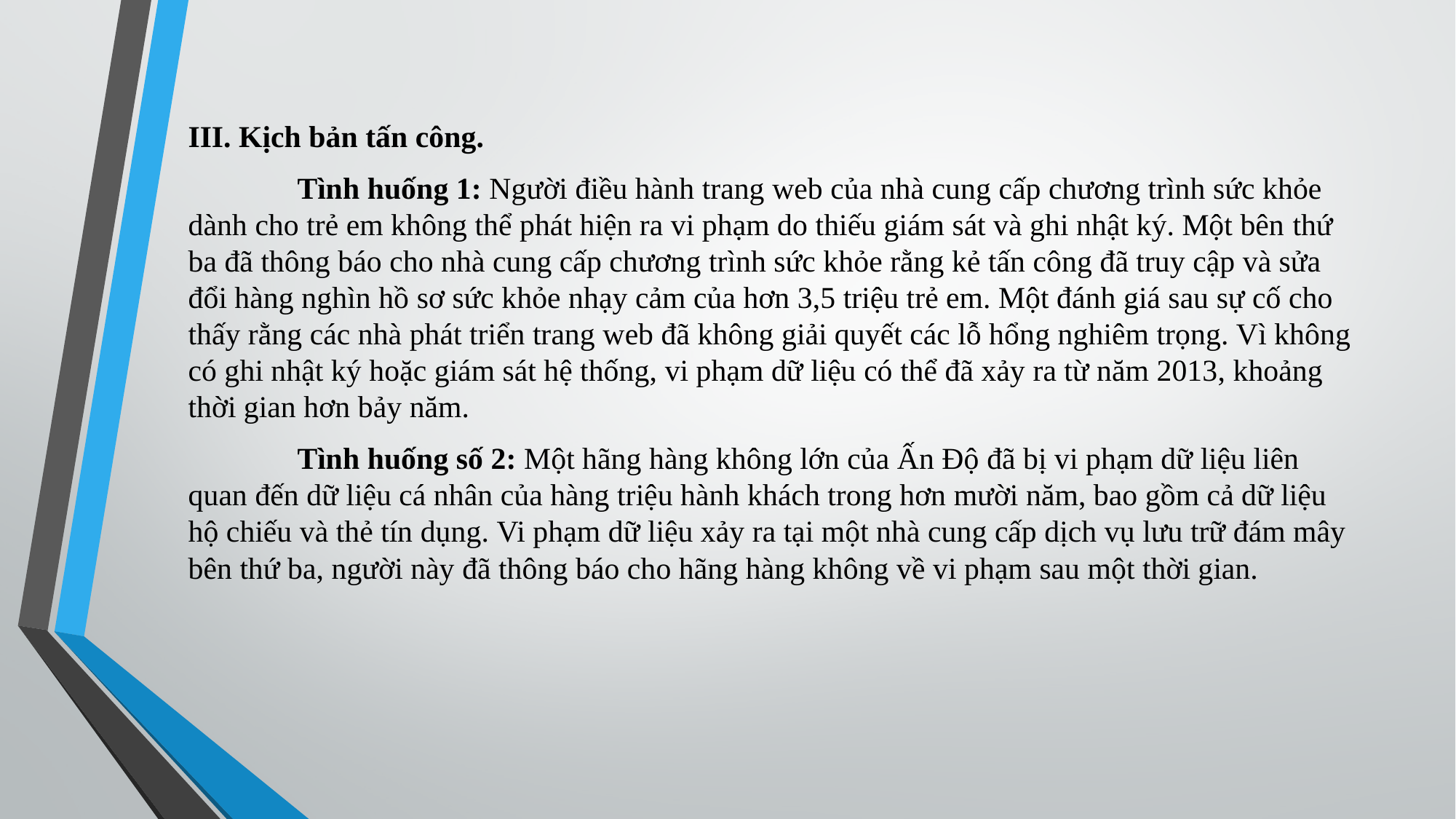

III. Kịch bản tấn công.
	Tình huống 1: Người điều hành trang web của nhà cung cấp chương trình sức khỏe dành cho trẻ em không thể phát hiện ra vi phạm do thiếu giám sát và ghi nhật ký. Một bên thứ ba đã thông báo cho nhà cung cấp chương trình sức khỏe rằng kẻ tấn công đã truy cập và sửa đổi hàng nghìn hồ sơ sức khỏe nhạy cảm của hơn 3,5 triệu trẻ em. Một đánh giá sau sự cố cho thấy rằng các nhà phát triển trang web đã không giải quyết các lỗ hổng nghiêm trọng. Vì không có ghi nhật ký hoặc giám sát hệ thống, vi phạm dữ liệu có thể đã xảy ra từ năm 2013, khoảng thời gian hơn bảy năm.
	Tình huống số 2: Một hãng hàng không lớn của Ấn Độ đã bị vi phạm dữ liệu liên quan đến dữ liệu cá nhân của hàng triệu hành khách trong hơn mười năm, bao gồm cả dữ liệu hộ chiếu và thẻ tín dụng. Vi phạm dữ liệu xảy ra tại một nhà cung cấp dịch vụ lưu trữ đám mây bên thứ ba, người này đã thông báo cho hãng hàng không về vi phạm sau một thời gian.